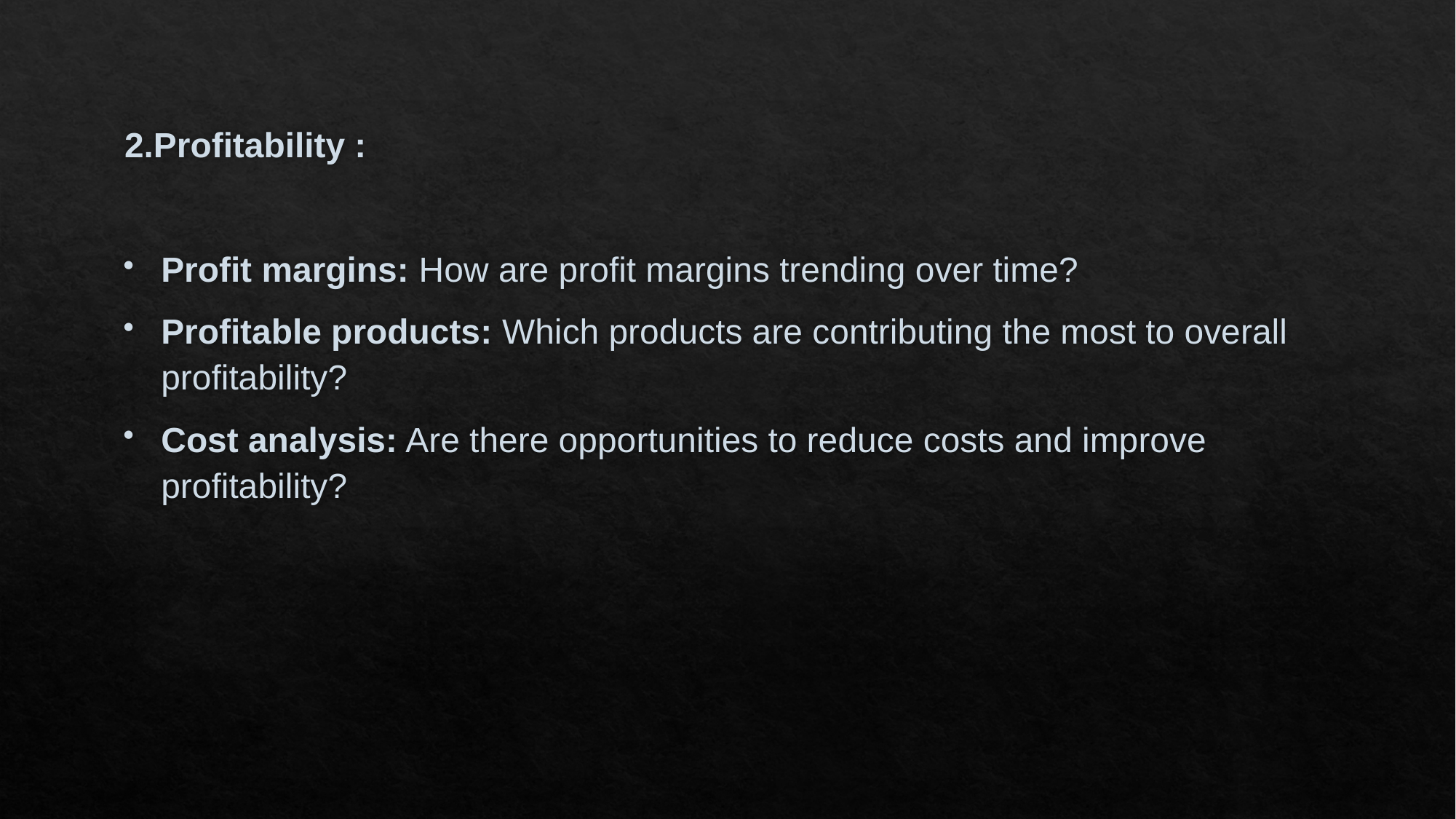

2.Profitability :

Profit margins: How are profit margins trending over time?
Profitable products: Which products are contributing the most to overall profitability?
Cost analysis: Are there opportunities to reduce costs and improve profitability?